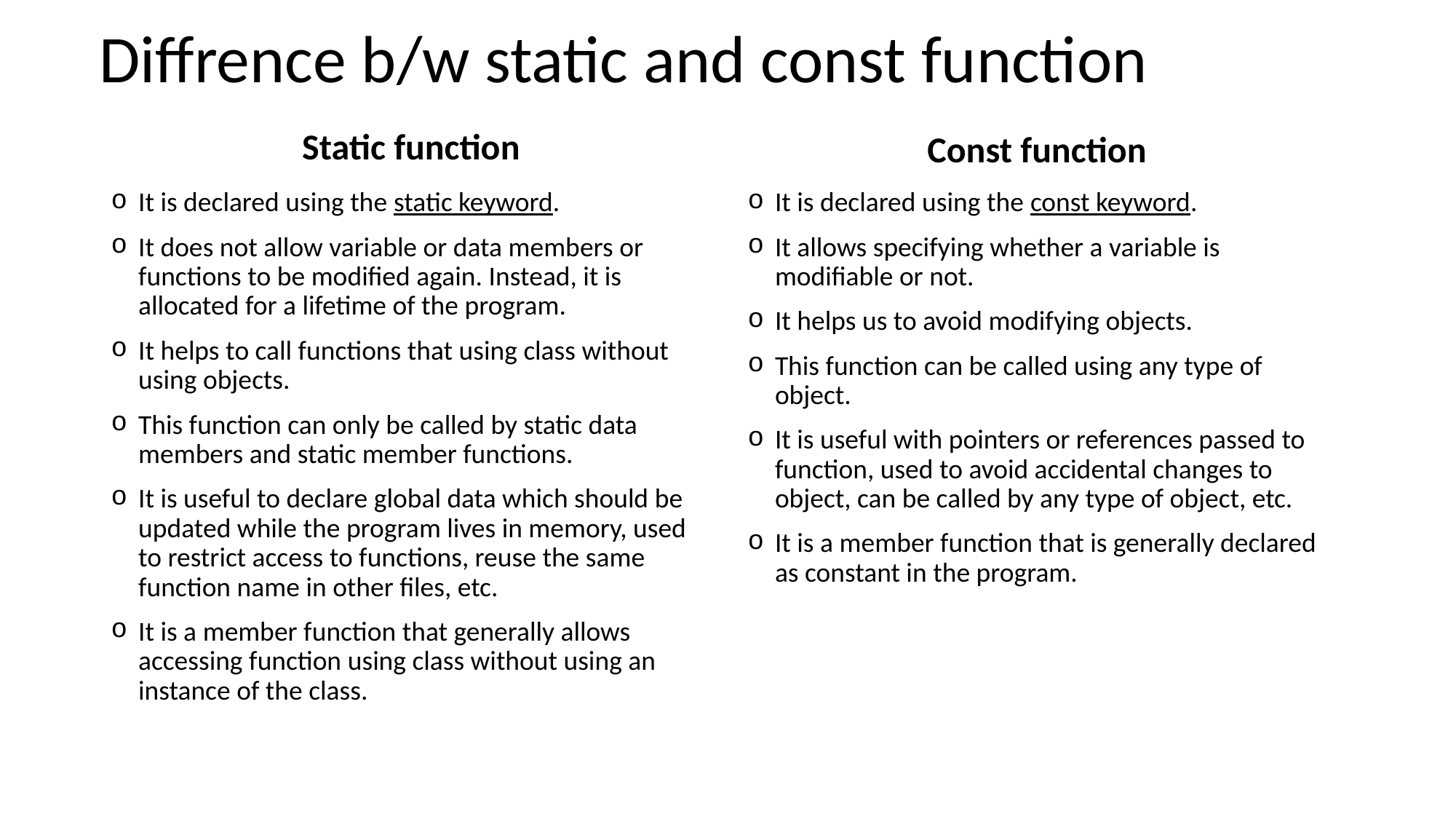

# Diffrence b/w static and const function
Static function
Const function
It is declared using the const keyword.
It allows specifying whether a variable is modifiable or not.
It helps us to avoid modifying objects.
This function can be called using any type of object.
It is useful with pointers or references passed to function, used to avoid accidental changes to object, can be called by any type of object, etc.
It is a member function that is generally declared as constant in the program.
It is declared using the static keyword.
It does not allow variable or data members or functions to be modified again. Instead, it is allocated for a lifetime of the program.
It helps to call functions that using class without using objects.
This function can only be called by static data members and static member functions.
It is useful to declare global data which should be updated while the program lives in memory, used to restrict access to functions, reuse the same function name in other files, etc.
It is a member function that generally allows accessing function using class without using an instance of the class.